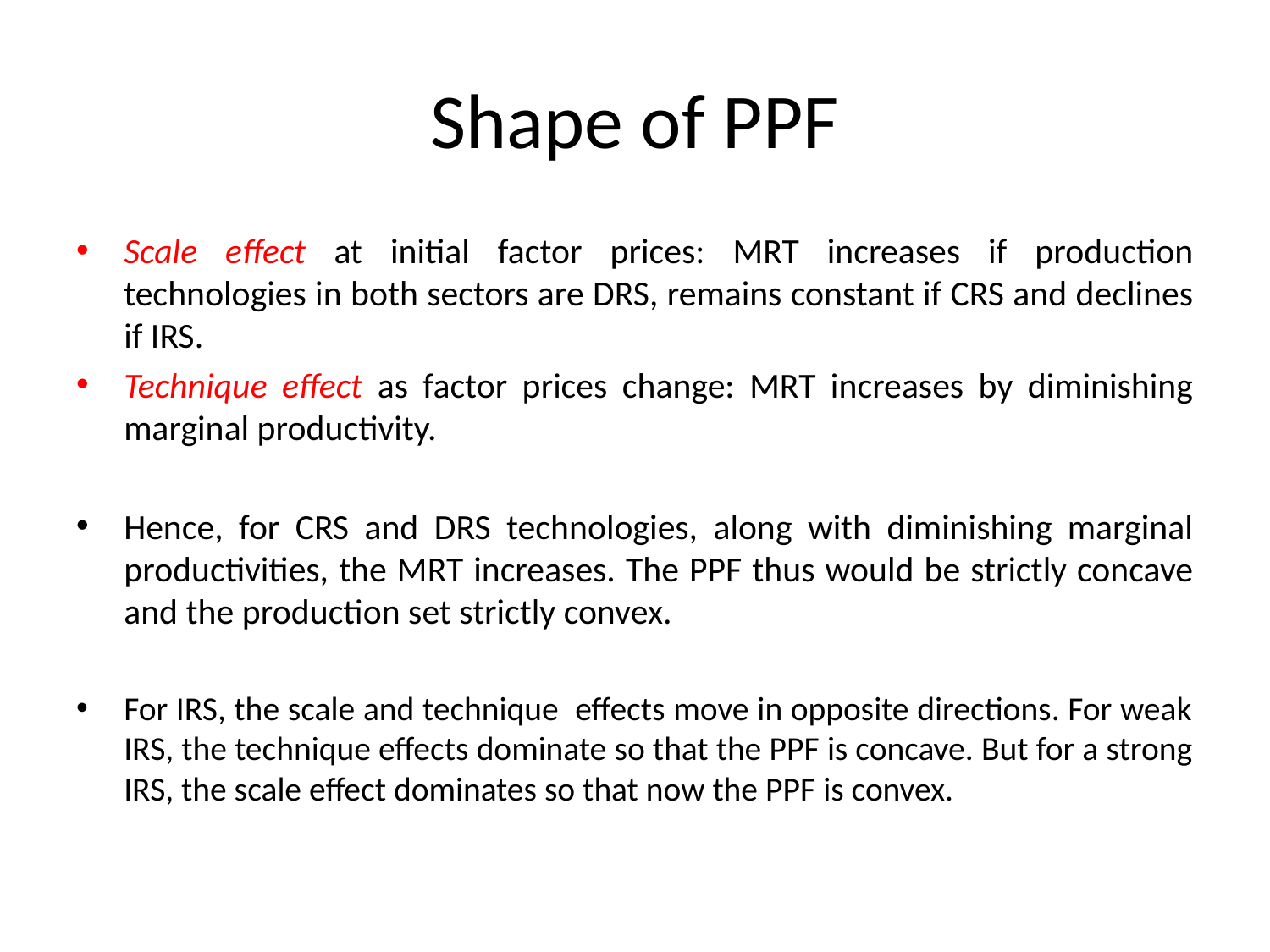

# Shape of PPF
Scale effect at initial factor prices: MRT increases if production technologies in both sectors are DRS, remains constant if CRS and declines if IRS.
Technique effect as factor prices change: MRT increases by diminishing marginal productivity.

Hence, for CRS and DRS technologies, along with diminishing marginal productivities, the MRT increases. The PPF thus would be strictly concave and the production set strictly convex.

For IRS, the scale and technique  effects move in opposite directions. For weak IRS, the technique effects dominate so that the PPF is concave. But for a strong IRS, the scale effect dominates so that now the PPF is convex.